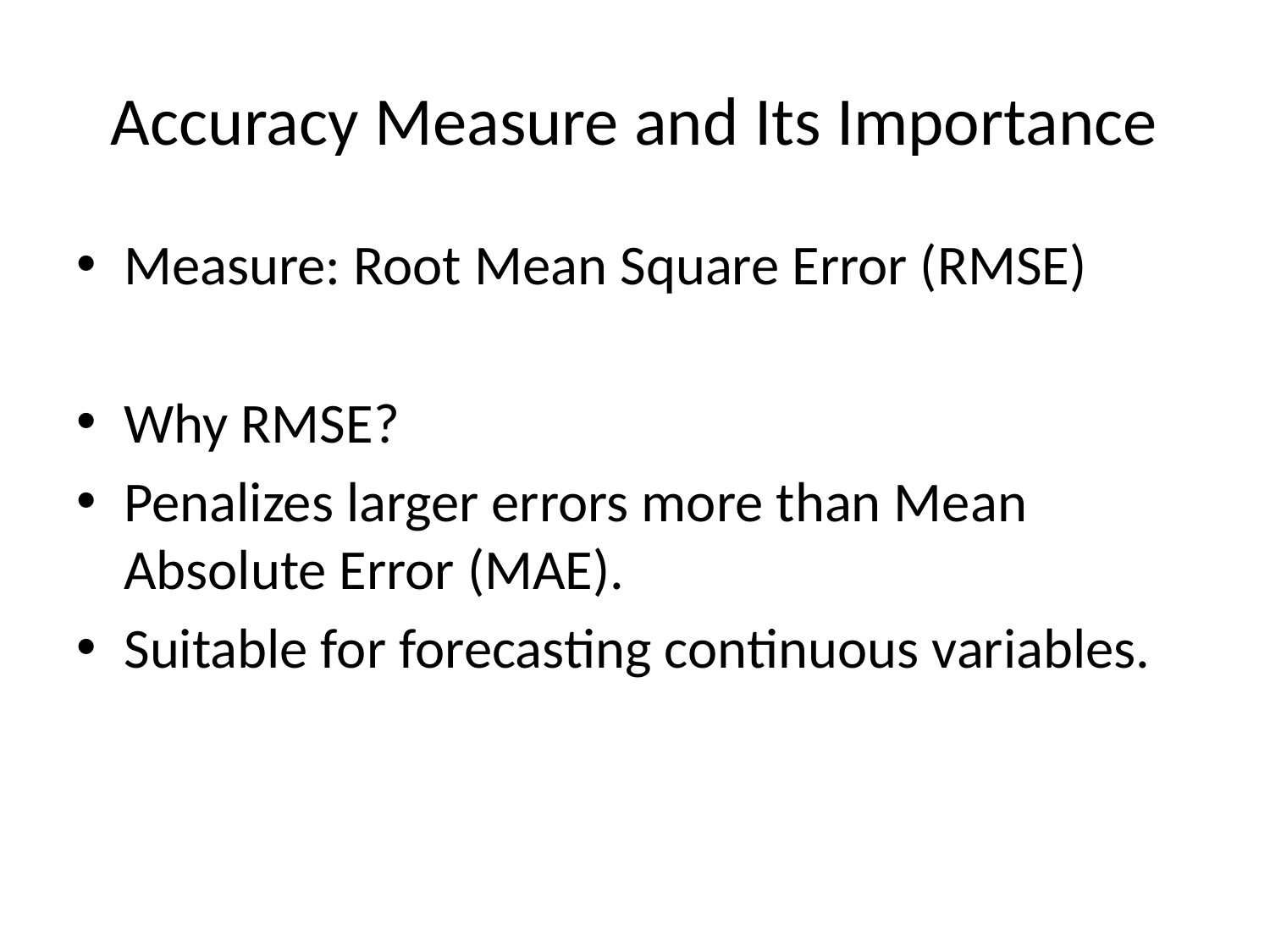

# Accuracy Measure and Its Importance
Measure: Root Mean Square Error (RMSE)

Why RMSE?
Penalizes larger errors more than Mean Absolute Error (MAE).
Suitable for forecasting continuous variables.